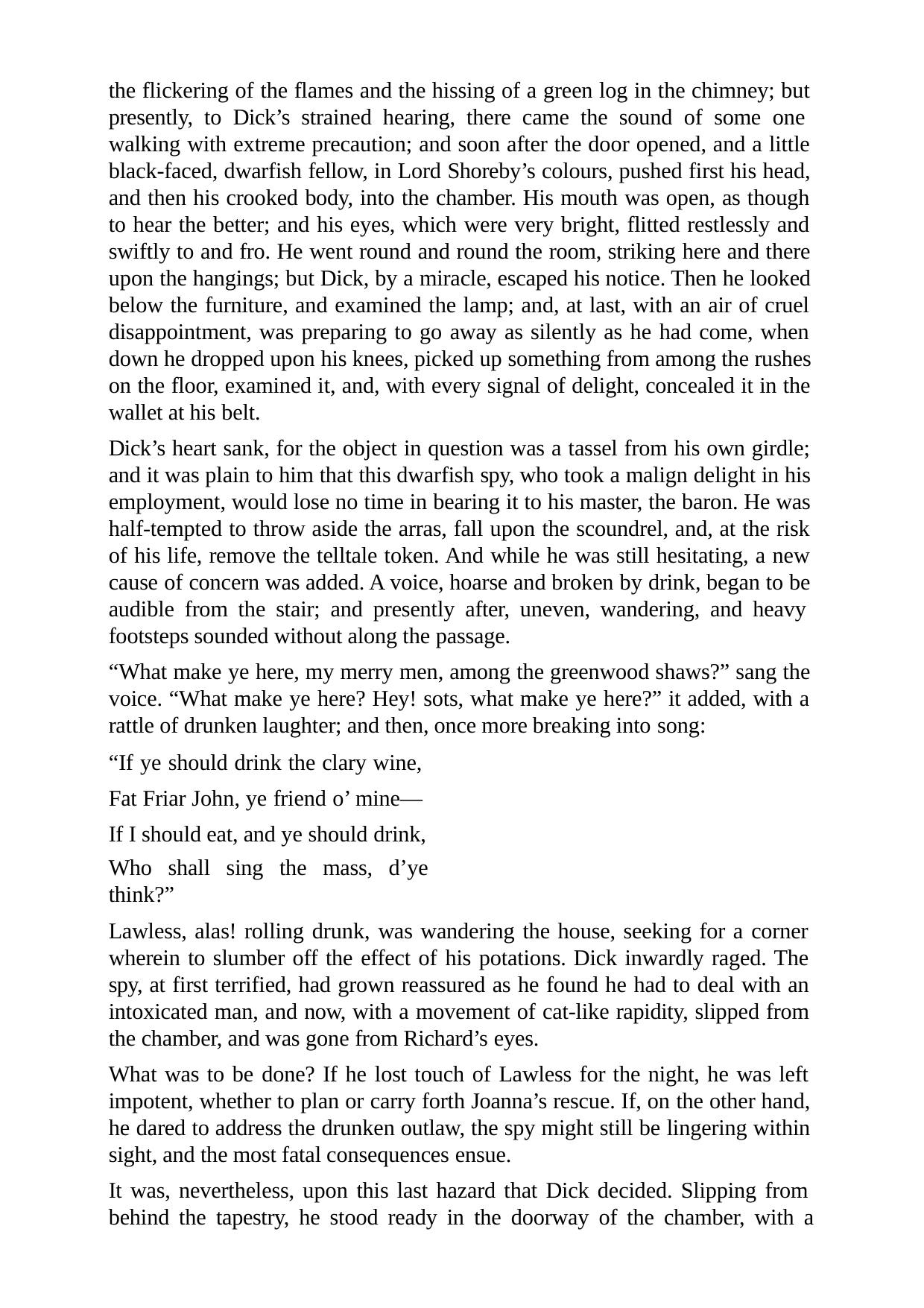

the flickering of the flames and the hissing of a green log in the chimney; but  presently, to Dick’s strained hearing, there came the sound of some one  walking with extreme precaution; and soon after the door opened, and a little  black-faced, dwarfish fellow, in Lord Shoreby’s colours, pushed first his head,  and then his crooked body, into the chamber. His mouth was open, as though  to hear the better; and his eyes, which were very bright, flitted restlessly and  swiftly to and fro. He went round and round the room, striking here and there  upon the hangings; but Dick, by a miracle, escaped his notice. Then he looked  below the furniture, and examined the lamp; and, at last, with an air of cruel  disappointment, was preparing to go away as silently as he had come, when  down he dropped upon his knees, picked up something from among the rushes  on the floor, examined it, and, with every signal of delight, concealed it in the  wallet at his belt.
Dick’s heart sank, for the object in question was a tassel from his own girdle;  and it was plain to him that this dwarfish spy, who took a malign delight in his  employment, would lose no time in bearing it to his master, the baron. He was  half-tempted to throw aside the arras, fall upon the scoundrel, and, at the risk  of his life, remove the telltale token. And while he was still hesitating, a new  cause of concern was added. A voice, hoarse and broken by drink, began to be  audible from the stair; and presently after, uneven, wandering, and heavy  footsteps sounded without along the passage.
“What make ye here, my merry men, among the greenwood shaws?” sang the  voice. “What make ye here? Hey! sots, what make ye here?” it added, with a  rattle of drunken laughter; and then, once more breaking into song:
“If ye should drink the clary wine,  Fat Friar John, ye friend o’ mine—  If I should eat, and ye should drink,
Who shall sing the mass, d’ye think?”
Lawless, alas! rolling drunk, was wandering the house, seeking for a corner  wherein to slumber off the effect of his potations. Dick inwardly raged. The  spy, at first terrified, had grown reassured as he found he had to deal with an  intoxicated man, and now, with a movement of cat-like rapidity, slipped from  the chamber, and was gone from Richard’s eyes.
What was to be done? If he lost touch of Lawless for the night, he was left  impotent, whether to plan or carry forth Joanna’s rescue. If, on the other hand,  he dared to address the drunken outlaw, the spy might still be lingering within  sight, and the most fatal consequences ensue.
It was, nevertheless, upon this last hazard that Dick decided. Slipping from  behind the tapestry, he stood ready in the doorway of the chamber, with a